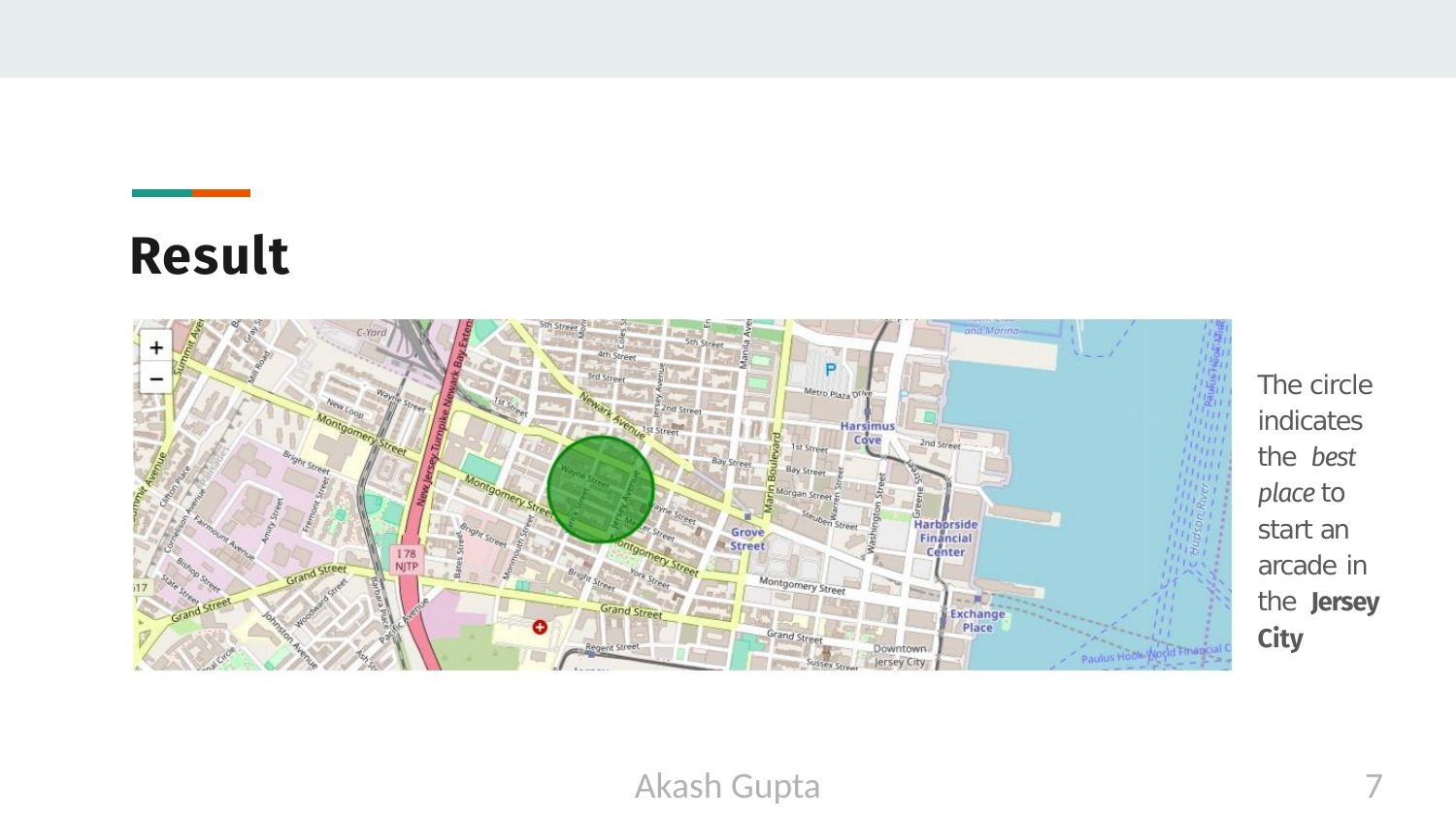

# Result

The circle  indicates the  best place to  start an  arcade in the  Jersey City
Akash Gupta
7